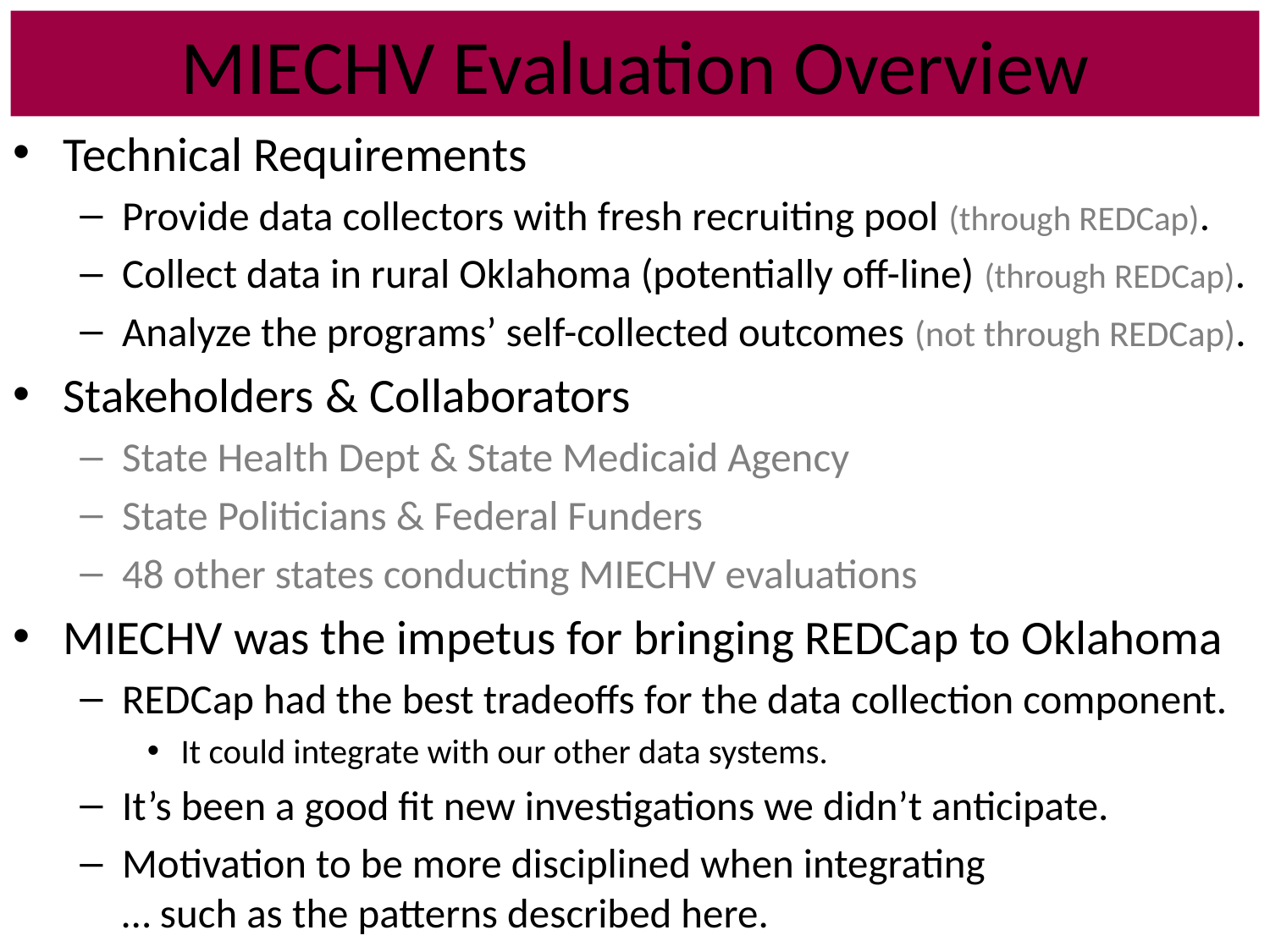

# MIECHV Evaluation Overview
Technical Requirements
Provide data collectors with fresh recruiting pool (through REDCap).
Collect data in rural Oklahoma (potentially off-line) (through REDCap).
Analyze the programs’ self-collected outcomes (not through REDCap).
Stakeholders & Collaborators
State Health Dept & State Medicaid Agency
State Politicians & Federal Funders
48 other states conducting MIECHV evaluations
MIECHV was the impetus for bringing REDCap to Oklahoma
REDCap had the best tradeoffs for the data collection component.
It could integrate with our other data systems.
It’s been a good fit new investigations we didn’t anticipate.
Motivation to be more disciplined when integrating
… such as the patterns described here.